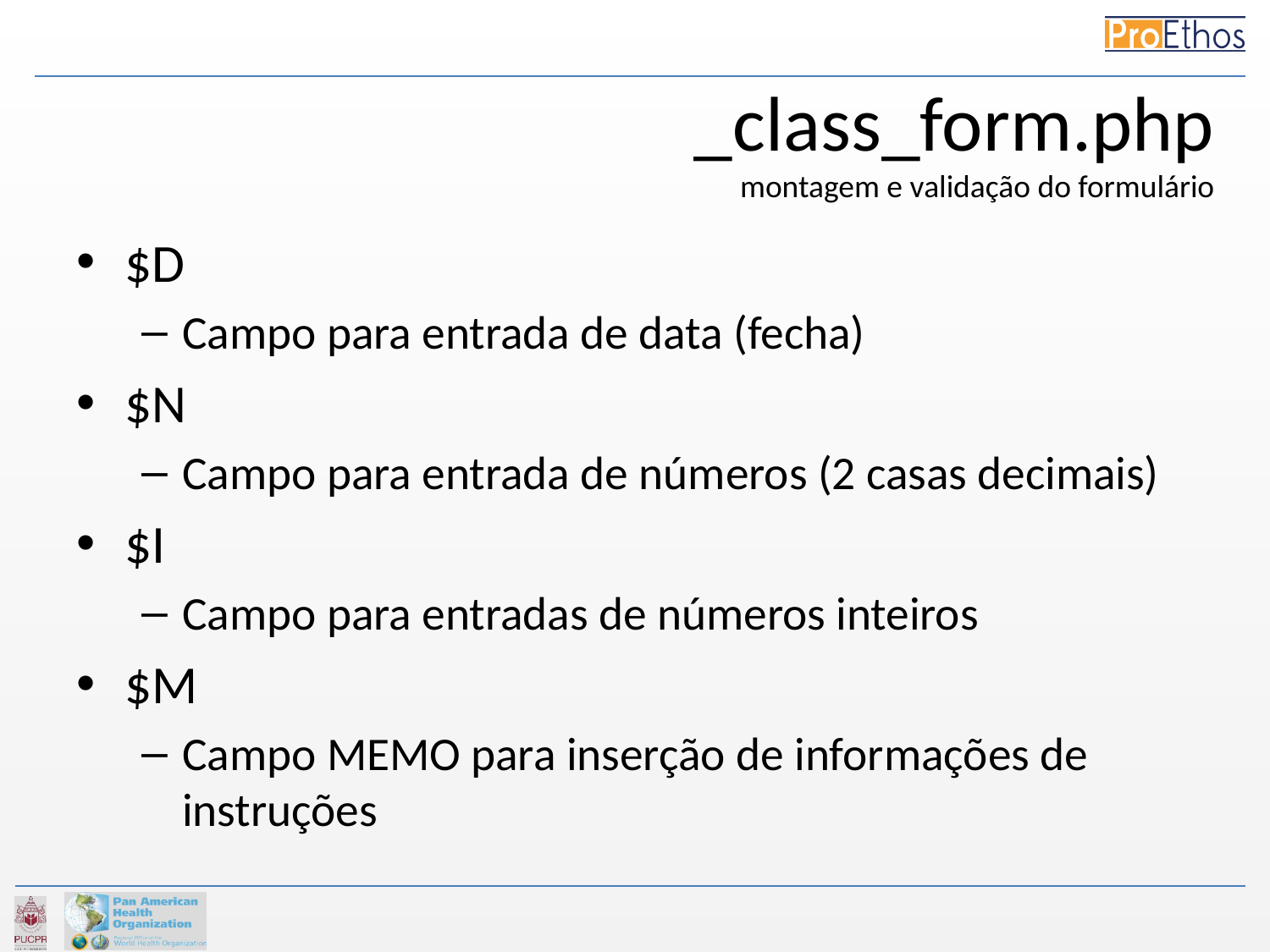

_class_form.php
montagem e validação do formulário
$D
Campo para entrada de data (fecha)
$N
Campo para entrada de números (2 casas decimais)
$I
Campo para entradas de números inteiros
$M
Campo MEMO para inserção de informações de instruções